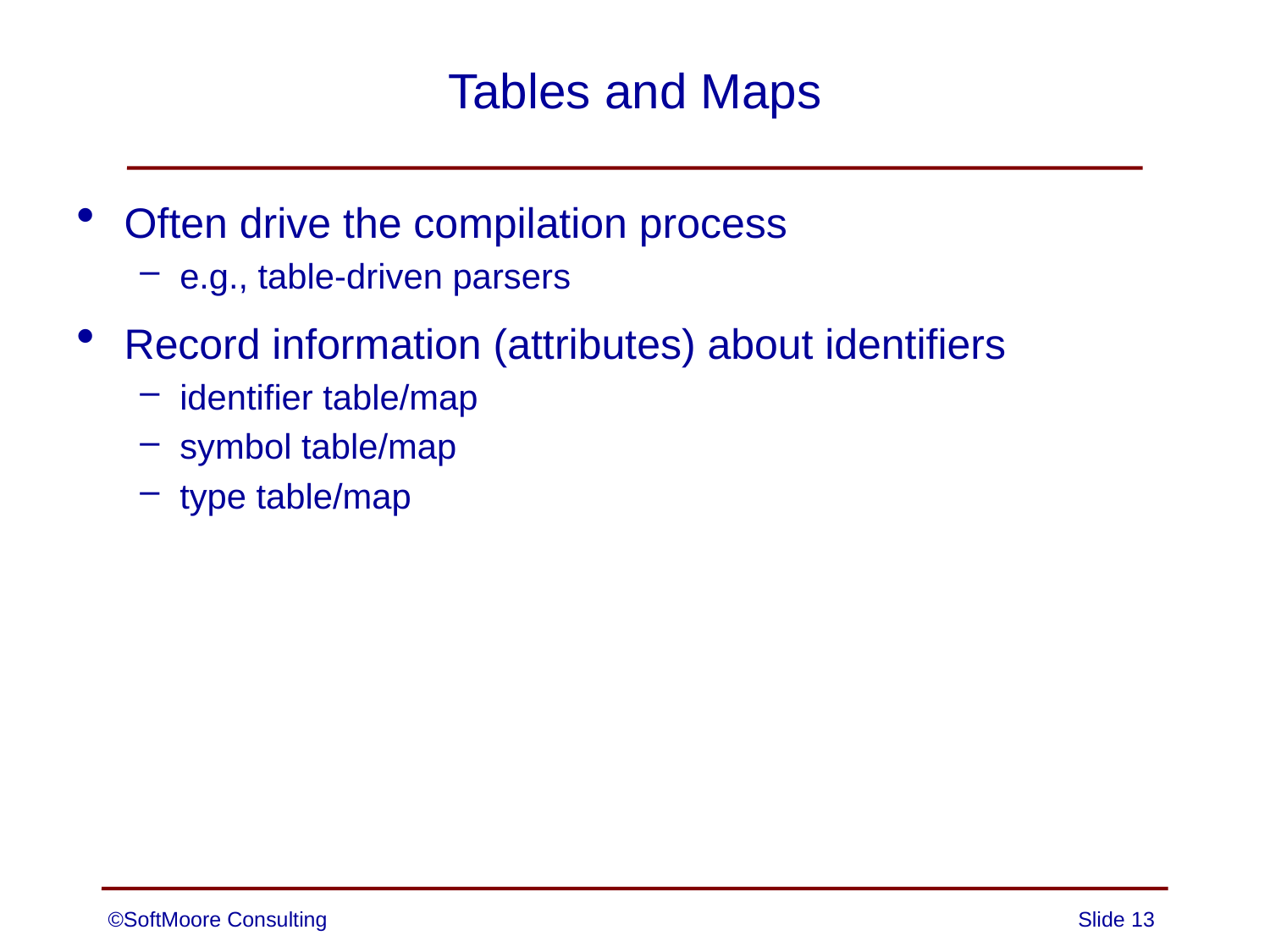

# Tables and Maps
Often drive the compilation process
e.g., table-driven parsers
Record information (attributes) about identifiers
identifier table/map
symbol table/map
type table/map
©SoftMoore Consulting
Slide 13